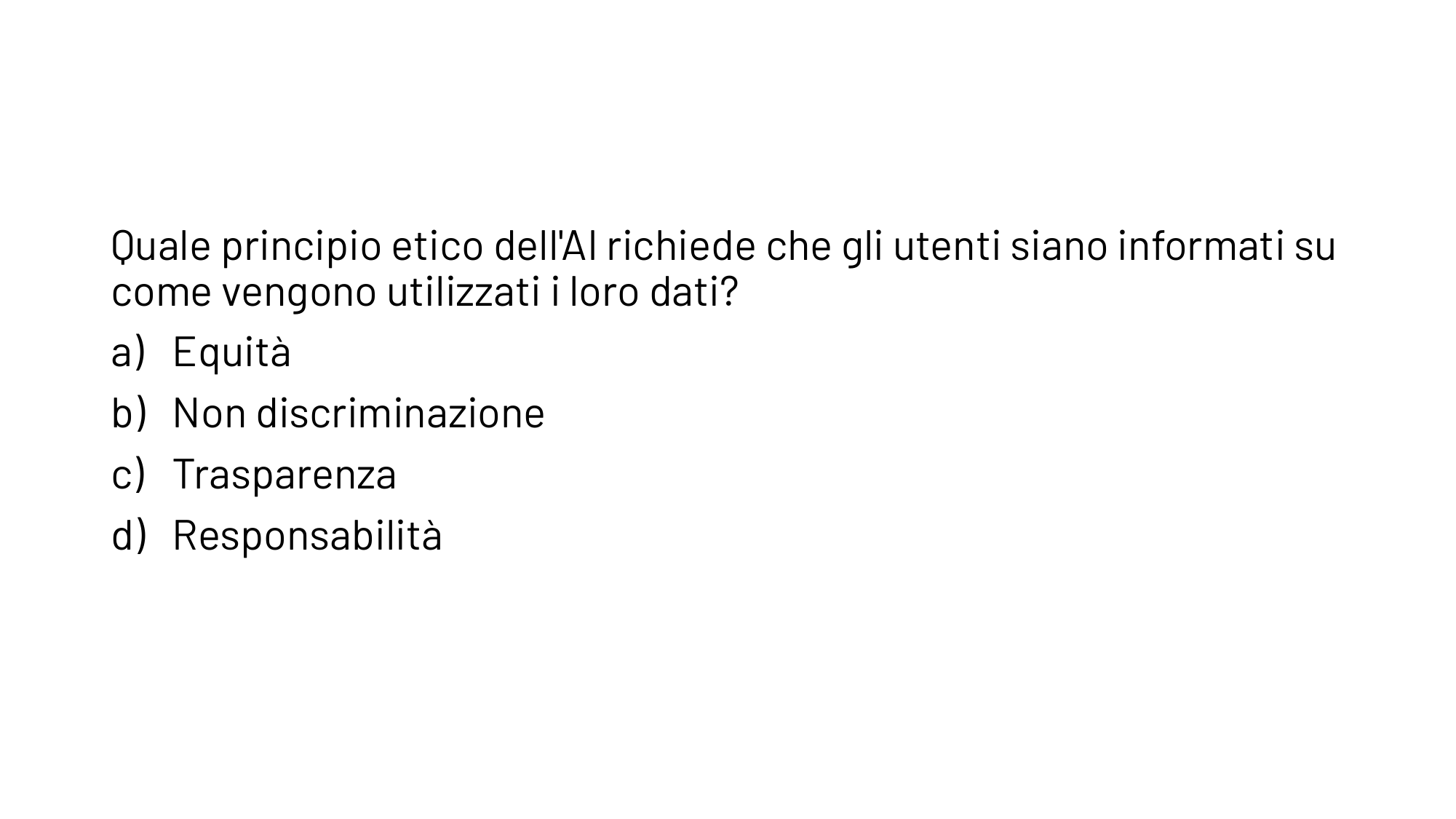

Quale principio etico dell'AI richiede che gli utenti siano informati su come vengono utilizzati i loro dati?
Equità
Non discriminazione
Trasparenza
Responsabilità